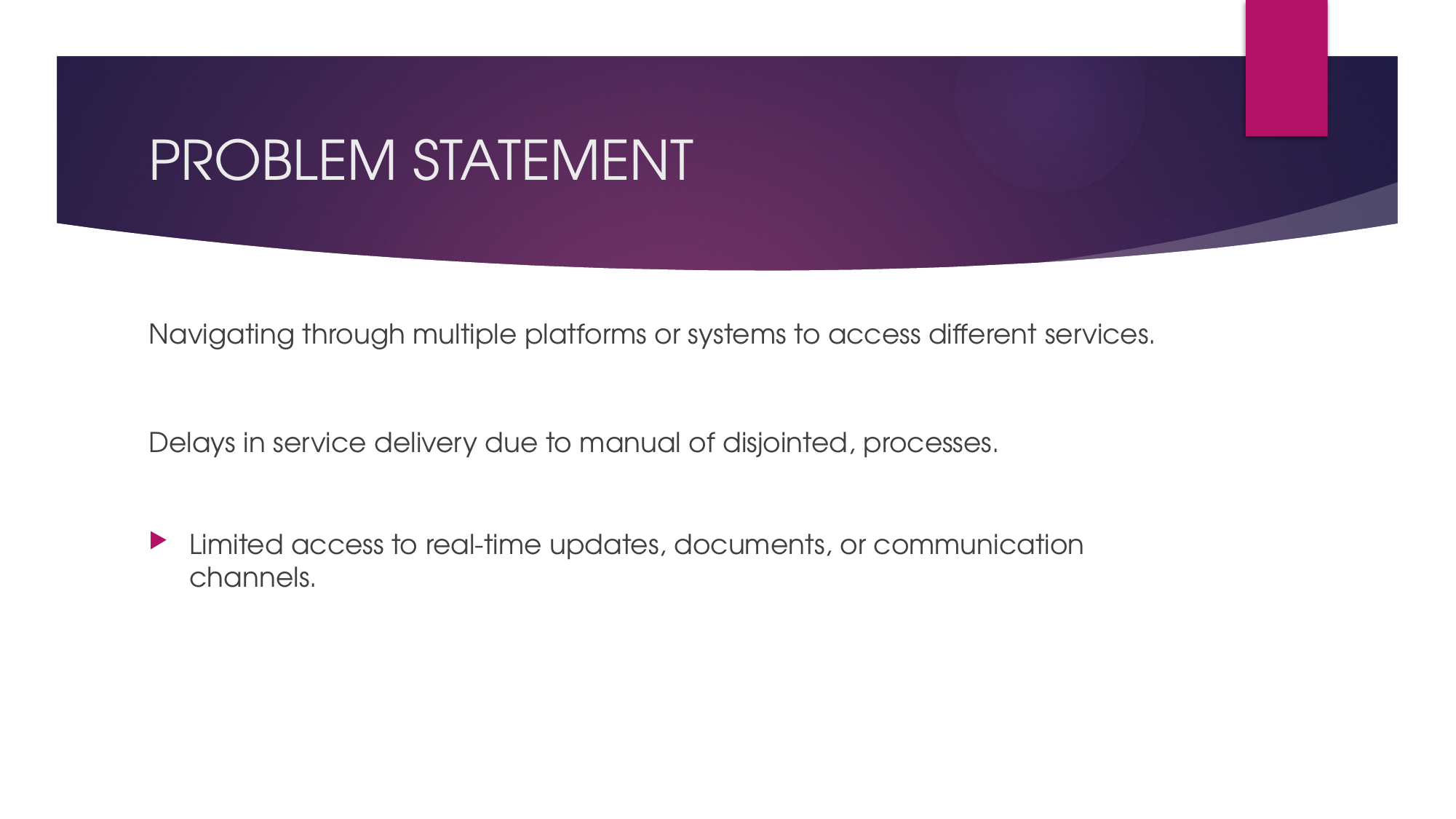

# PROBLEM STATEMENT
Navigating through multiple platforms or systems to access different services.

Delays in service delivery due to manual of disjointed, processes.

Limited access to real-time updates, documents, or communication channels.